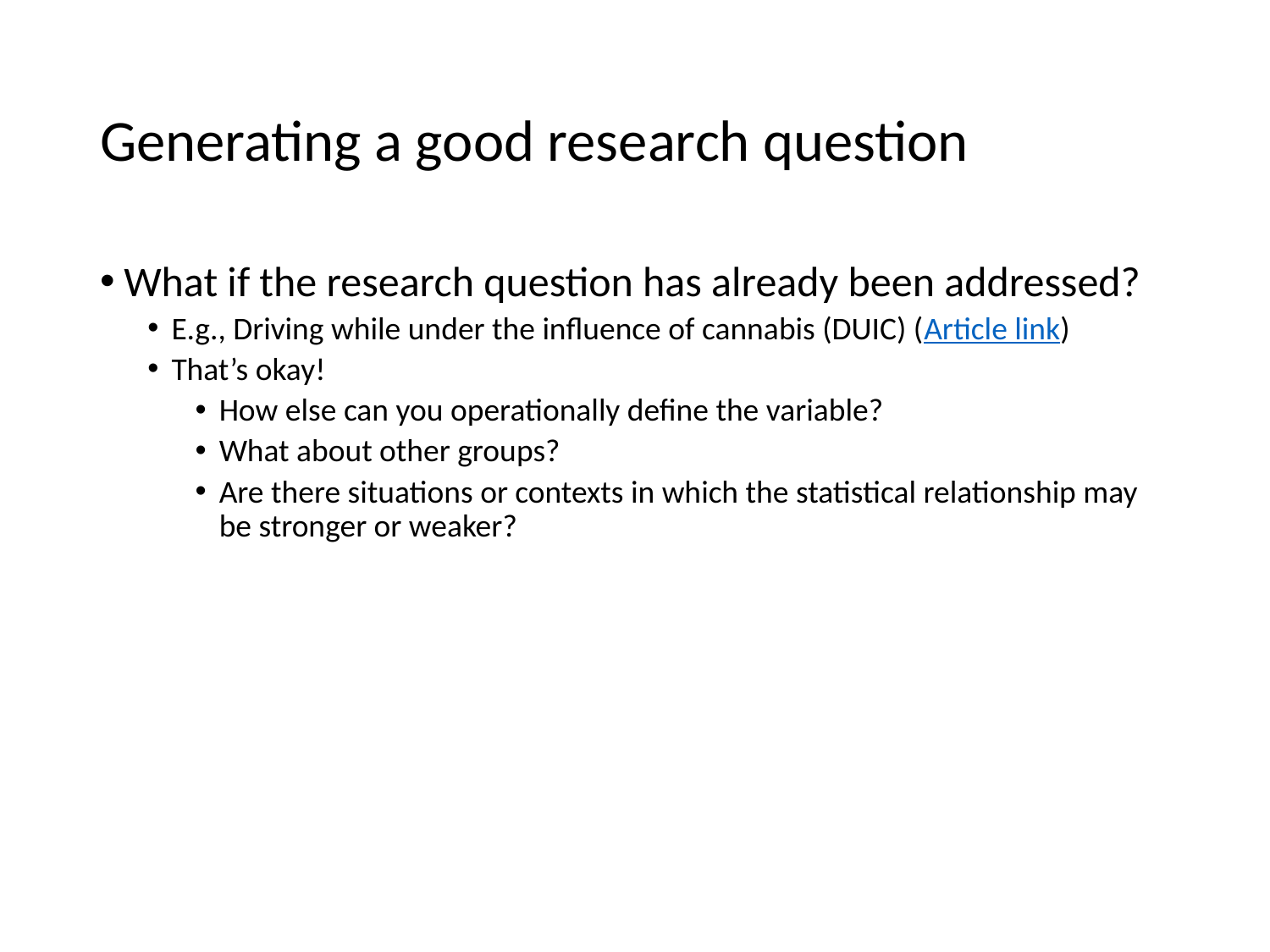

# Generating a good research question
What if the research question has already been addressed?
E.g., Driving while under the influence of cannabis (DUIC) (Article link)
That’s okay!
How else can you operationally define the variable?
What about other groups?
Are there situations or contexts in which the statistical relationship may be stronger or weaker?